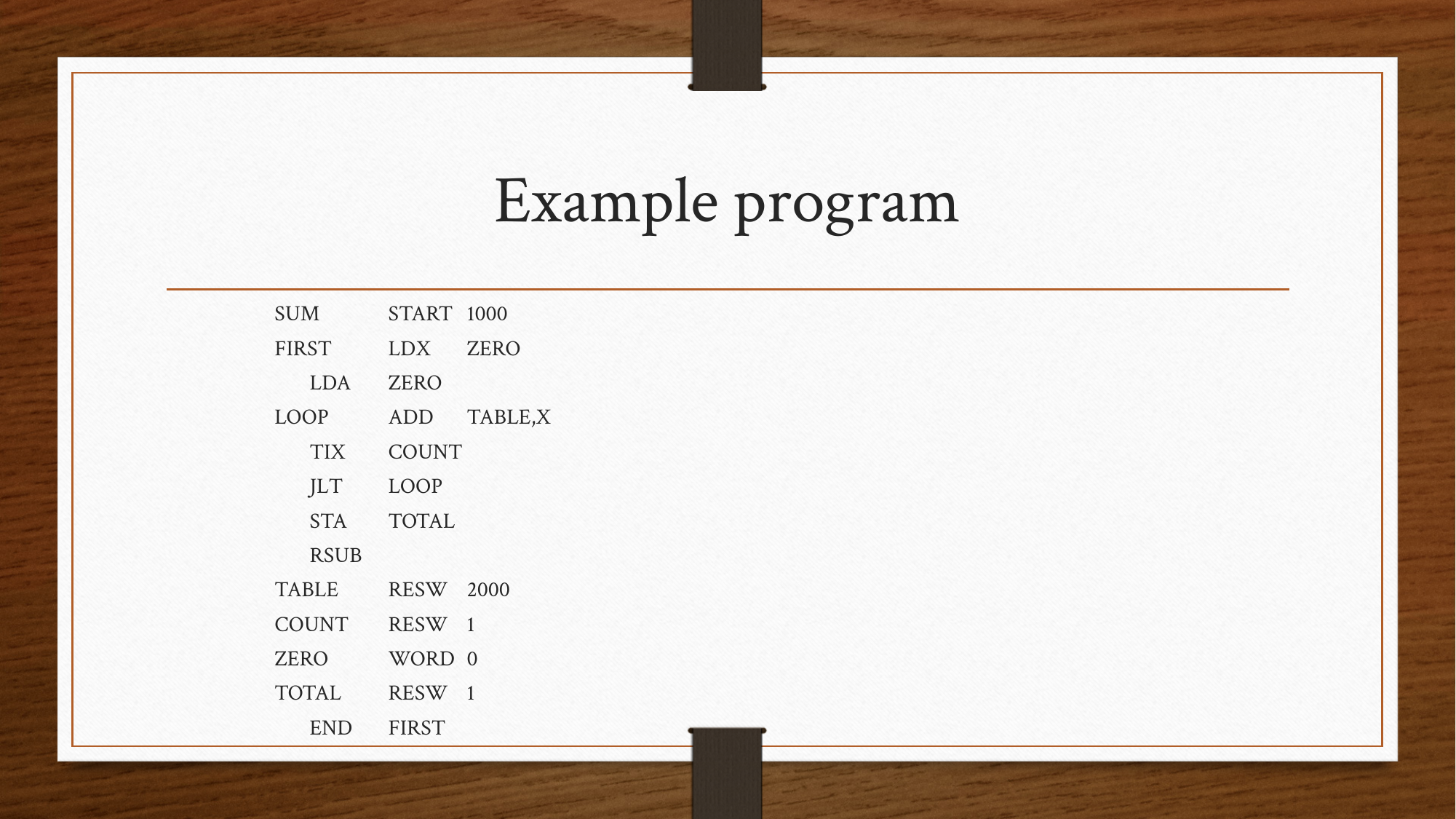

# Example program
SUM		START	1000
FIRST	LDX		ZERO
			LDA		ZERO
LOOP	ADD		TABLE,X
			TIX		COUNT
			JLT		LOOP
			STA		TOTAL
			RSUB
TABLE	RESW	2000
COUNT	RESW	1
ZERO	WORD	0
TOTAL	RESW	1
			END		FIRST